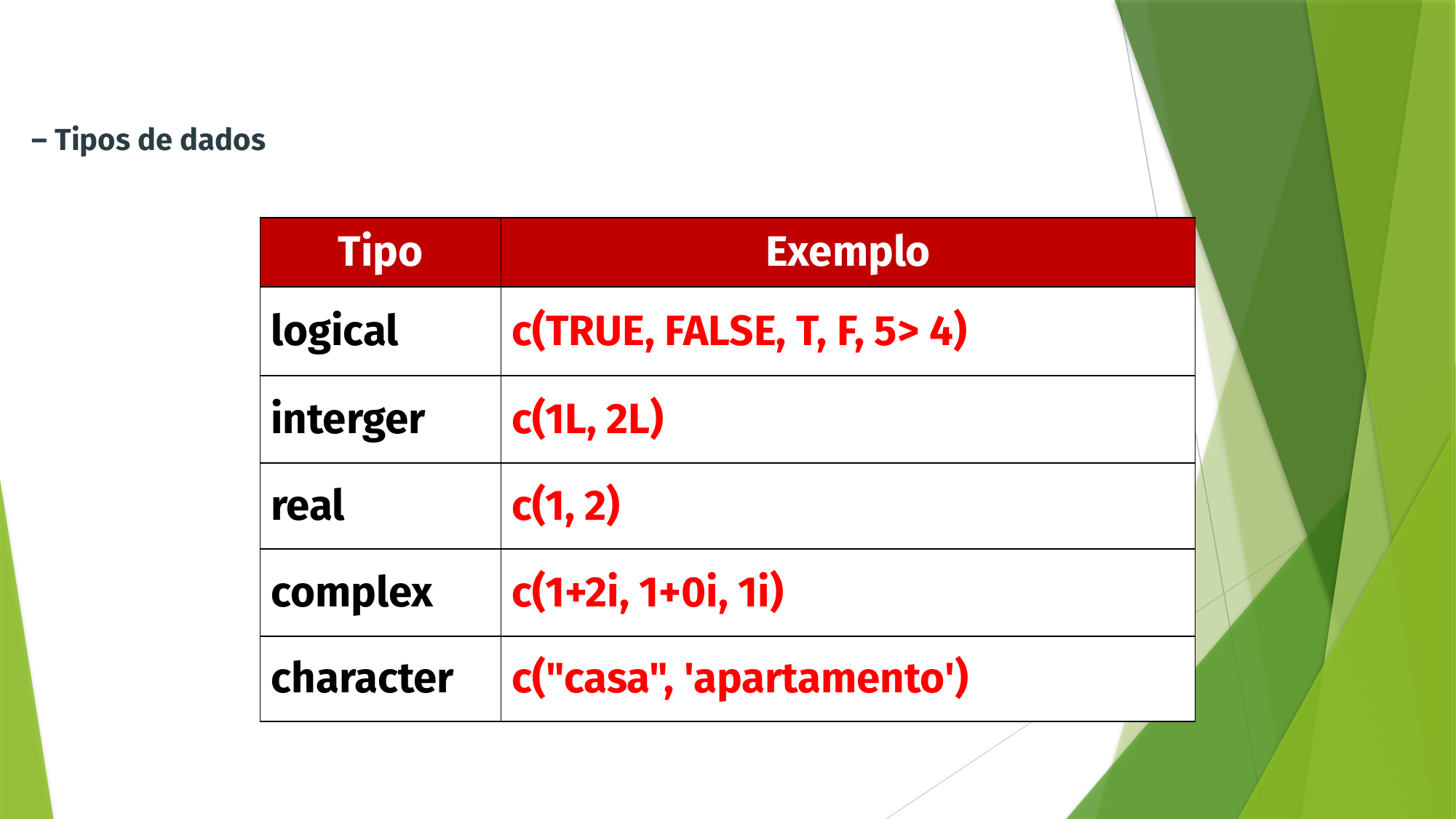

# – Tipos de dados
| Tipo | Exemplo |
| --- | --- |
| logical | c(TRUE, FALSE, T, F, 5> 4) |
| interger | c(1L, 2L) |
| real | c(1, 2) |
| complex | c(1+2i, 1+0i, 1i) |
| character | c("casa", 'apartamento') |